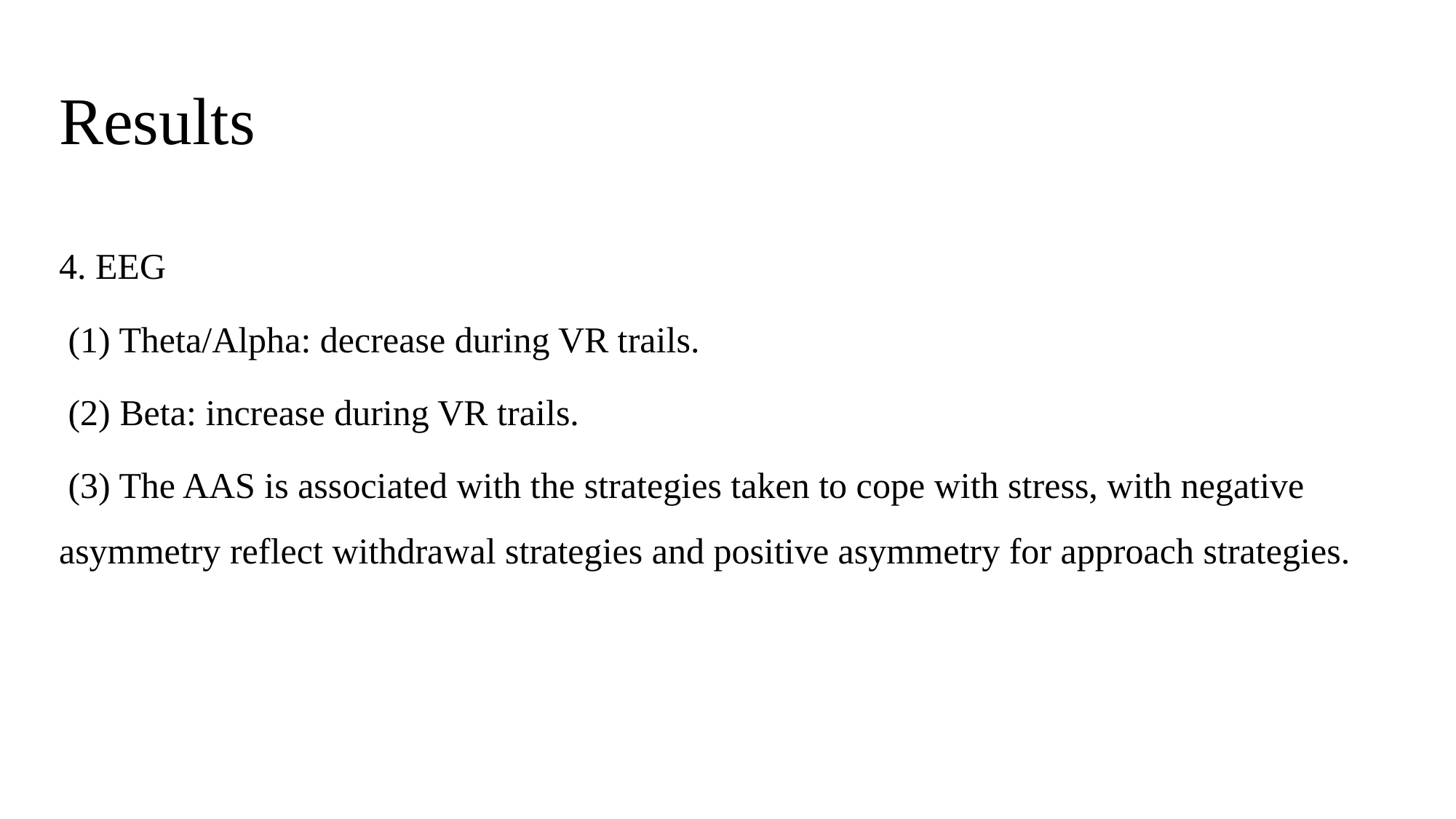

# Results
4. EEG
 (1) Theta/Alpha: decrease during VR trails.
 (2) Beta: increase during VR trails.
 (3) The AAS is associated with the strategies taken to cope with stress, with negative asymmetry reflect withdrawal strategies and positive asymmetry for approach strategies.